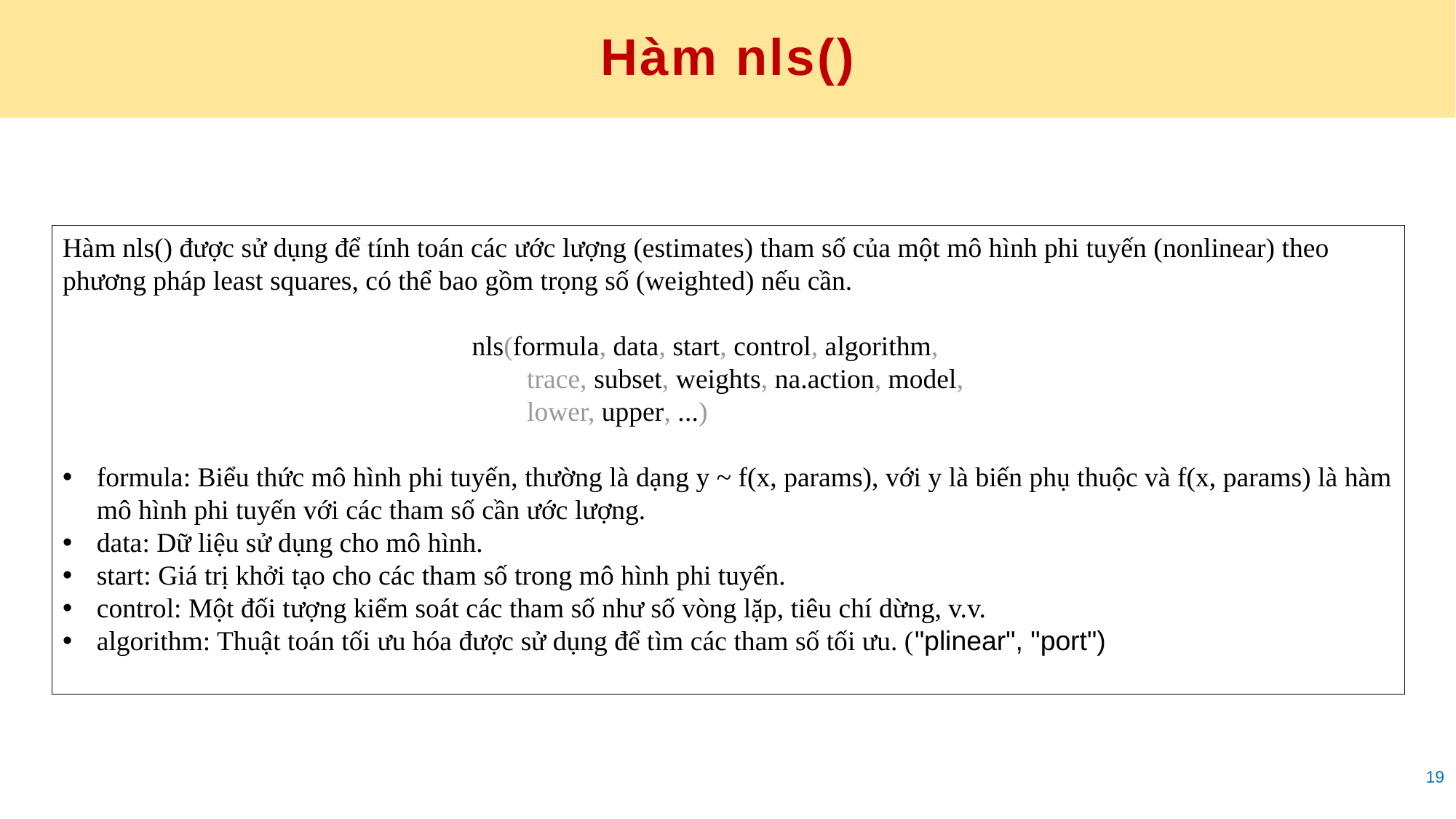

# Hàm nls()
Hàm nls() được sử dụng để tính toán các ước lượng (estimates) tham số của một mô hình phi tuyến (nonlinear) theo phương pháp least squares, có thể bao gồm trọng số (weighted) nếu cần.

               nls(formula, data, start, control, algorithm,
                    trace, subset, weights, na.action, model,
                    lower, upper, ...)

formula: Biểu thức mô hình phi tuyến, thường là dạng y ~ f(x, params), với y là biến phụ thuộc và f(x, params) là hàm mô hình phi tuyến với các tham số cần ước lượng.
data: Dữ liệu sử dụng cho mô hình.
start: Giá trị khởi tạo cho các tham số trong mô hình phi tuyến.
control: Một đối tượng kiểm soát các tham số như số vòng lặp, tiêu chí dừng, v.v.
algorithm: Thuật toán tối ưu hóa được sử dụng để tìm các tham số tối ưu. ("plinear", "port")

19